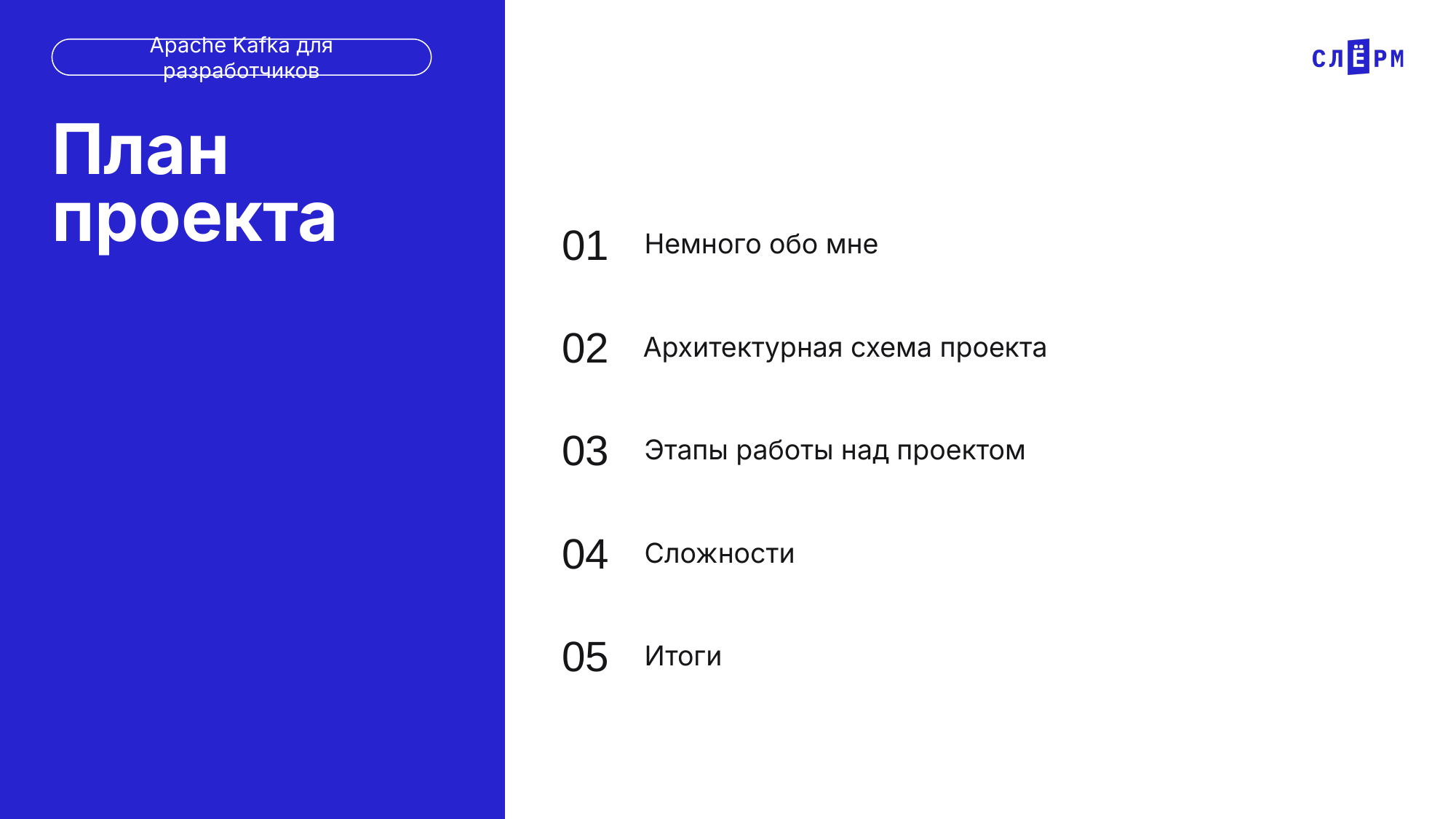

# План проекта
01
Немного обо мне
02
Архитектурная схема проекта
03
Этапы работы над проектом
04
Сложности
05
Итоги